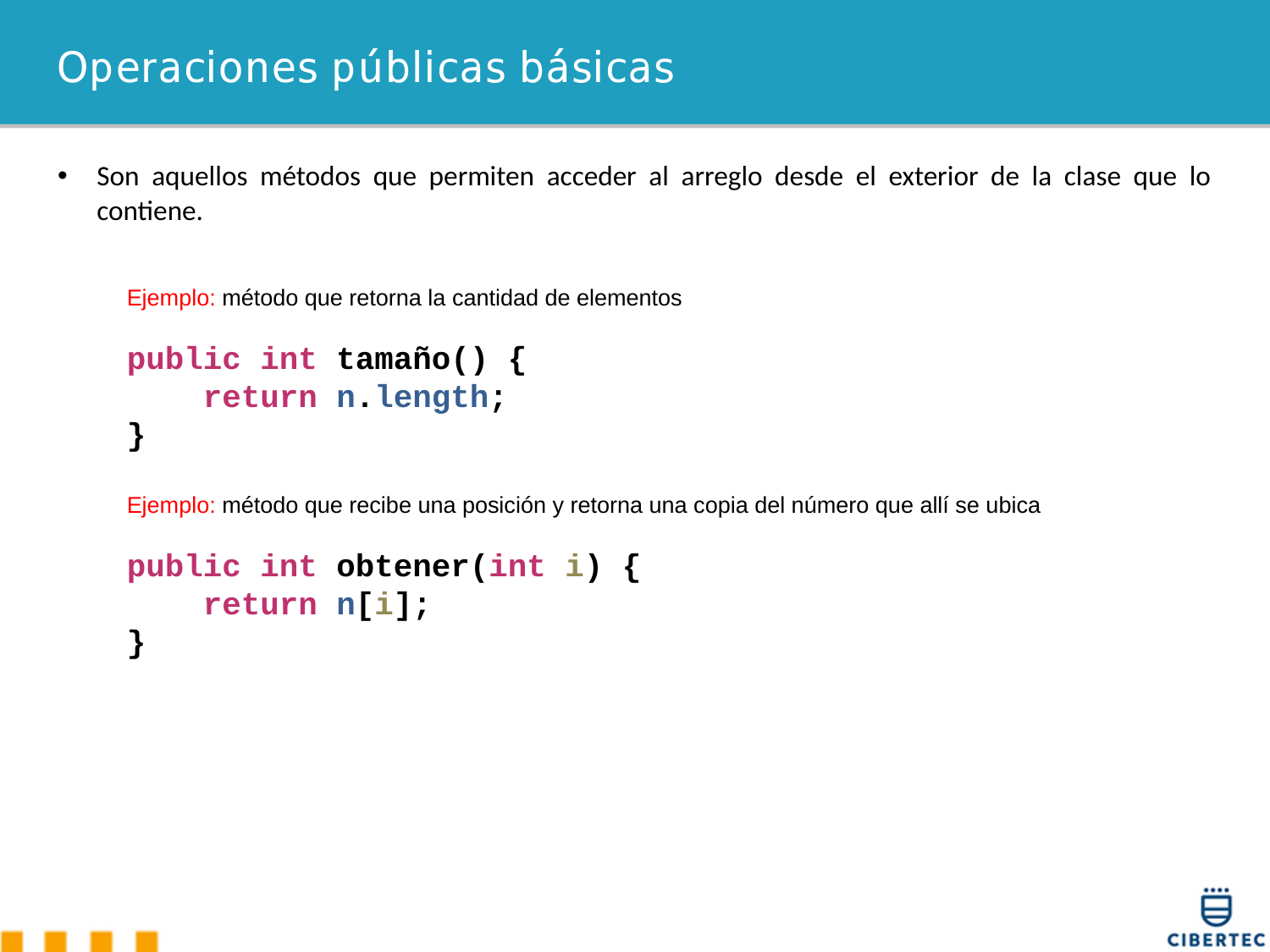

# Operaciones públicas básicas
Son aquellos métodos que permiten acceder al arreglo desde el exterior de la clase que lo contiene.

Ejemplo: método que retorna la cantidad de elementos

public int tamaño() {
    return n.length;
}

Ejemplo: método que recibe una posición y retorna una copia del número que allí se ubica

public int obtener(int i) {
    return n[i];
}